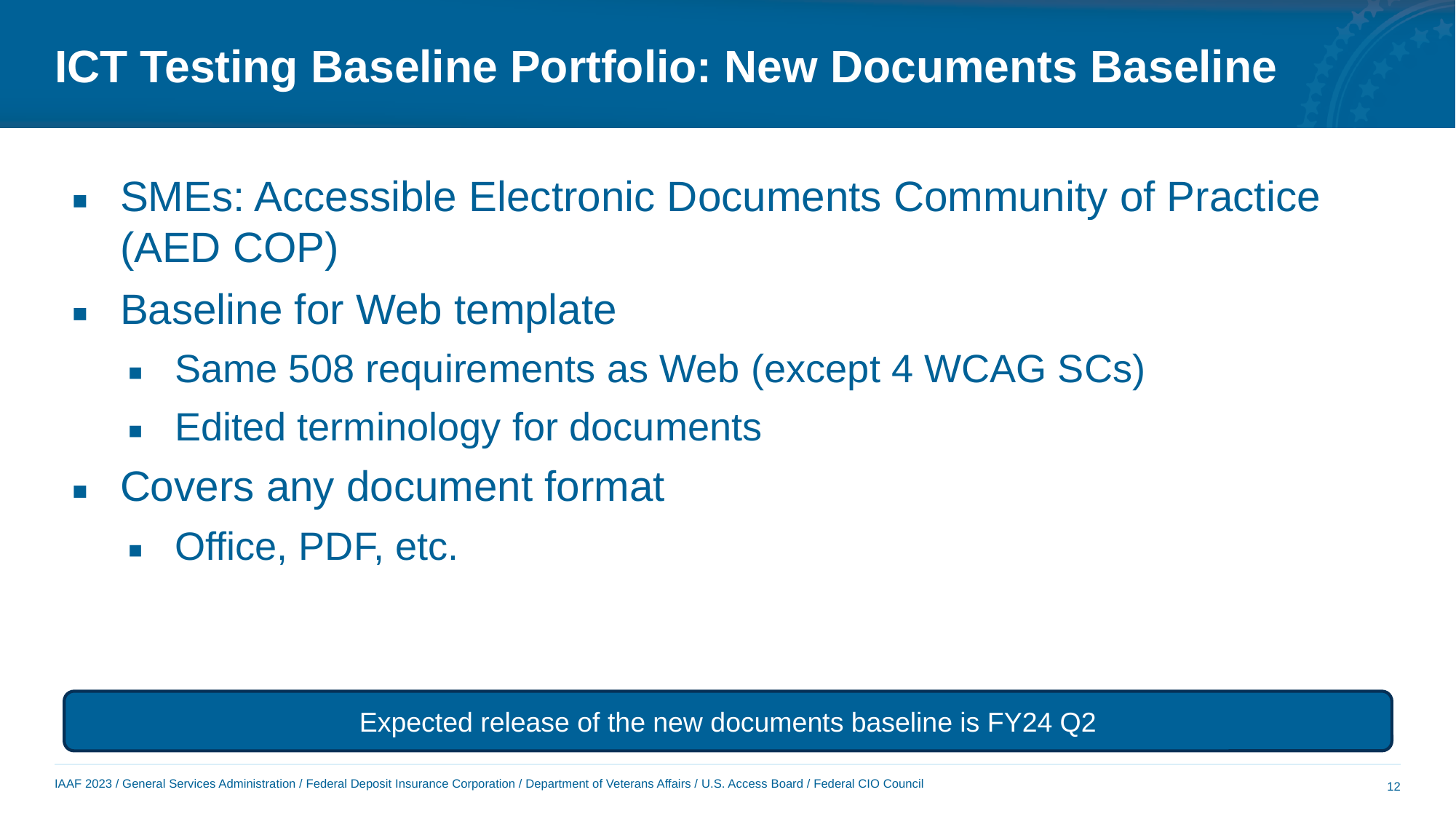

# ICT Testing Baseline Portfolio: New Documents Baseline
SMEs: Accessible Electronic Documents Community of Practice (AED COP)
Baseline for Web template
Same 508 requirements as Web (except 4 WCAG SCs)
Edited terminology for documents
Covers any document format
Office, PDF, etc.
Expected release of the new documents baseline is FY24 Q2
12